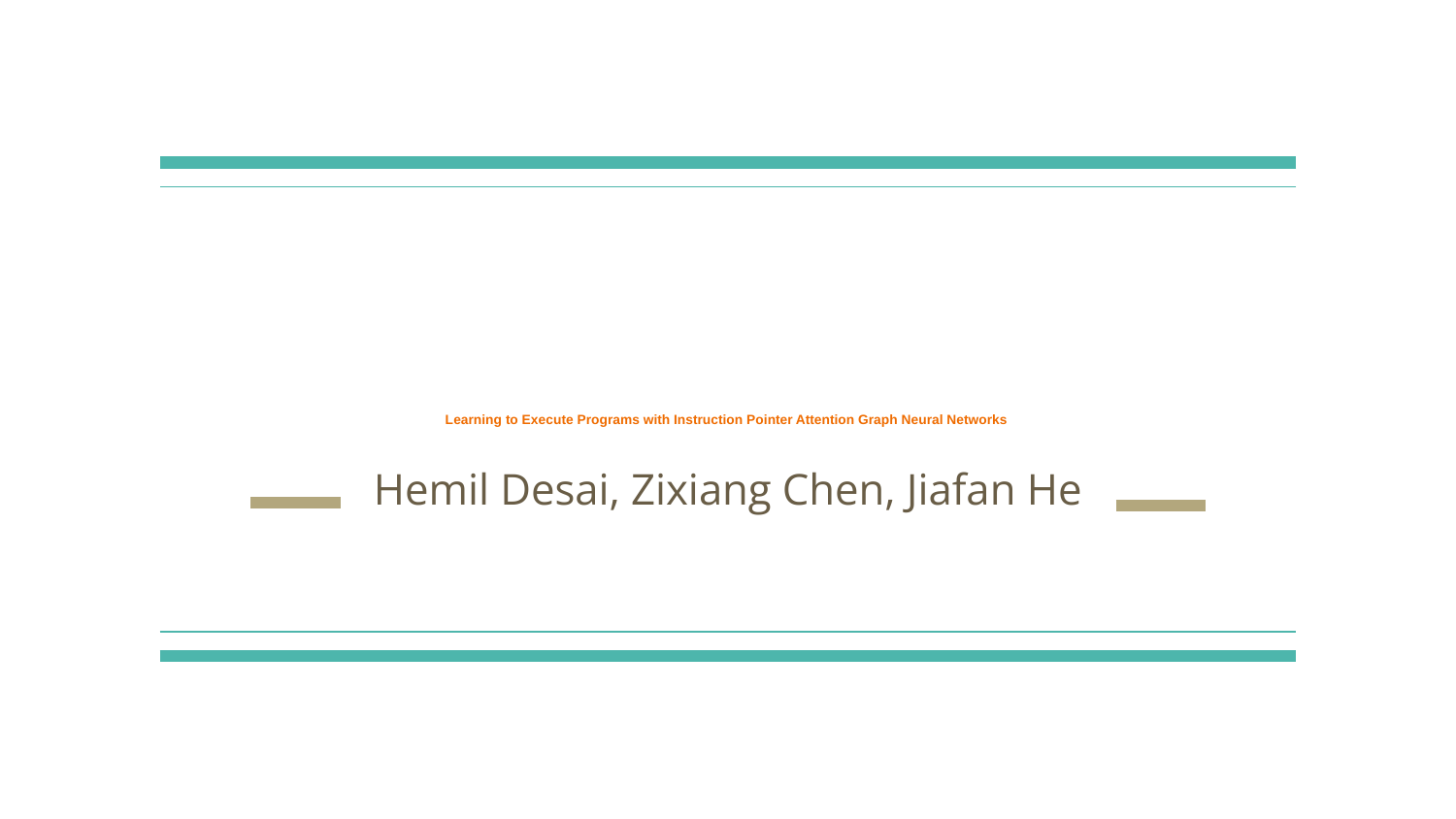

# Learning to Execute Programs with Instruction Pointer Attention Graph Neural Networks
Hemil Desai, Zixiang Chen, Jiafan He